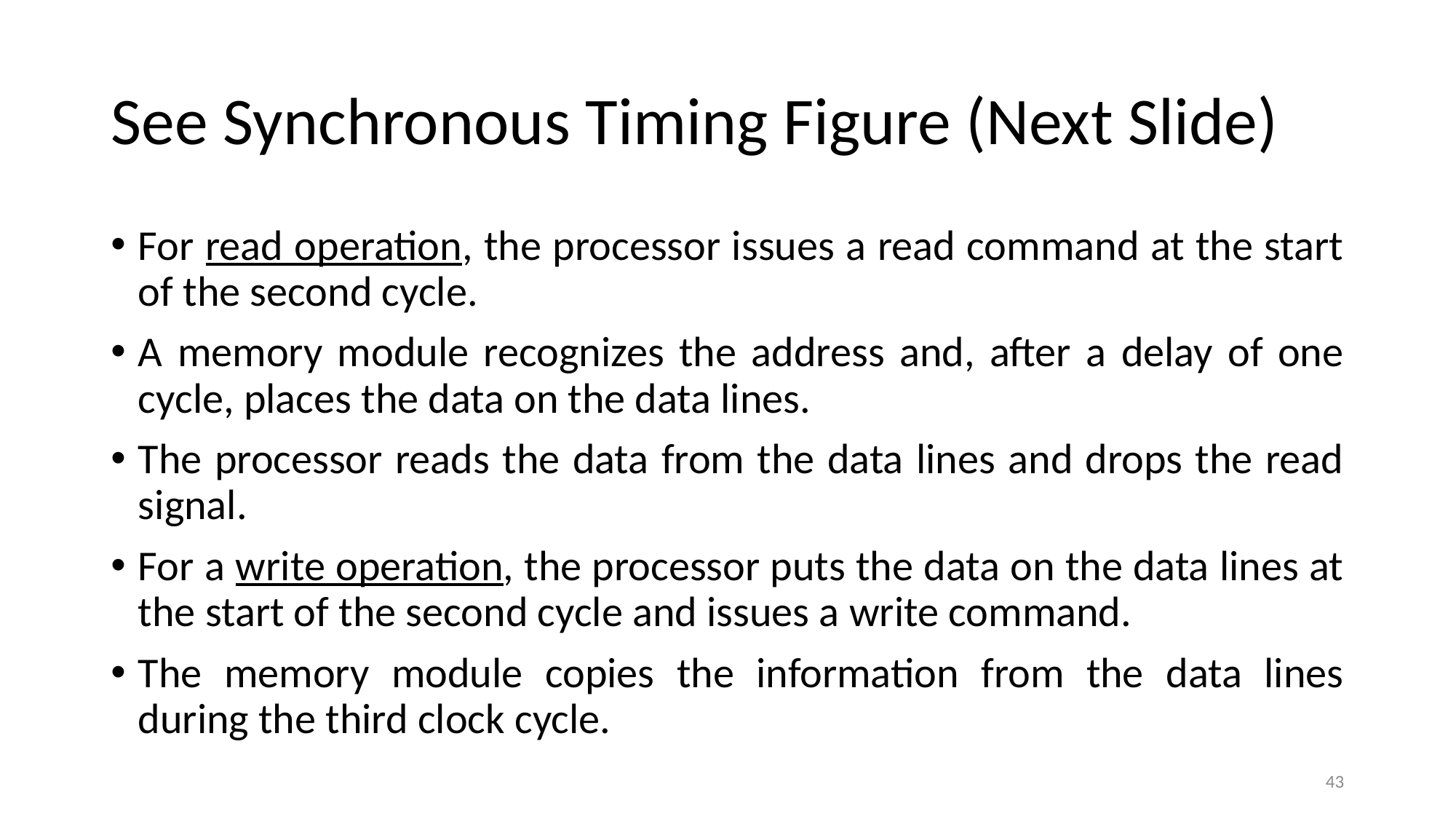

# See Synchronous Timing Figure (Next Slide)
For read operation, the processor issues a read command at the start of the second cycle.
A memory module recognizes the address and, after a delay of one cycle, places the data on the data lines.
The processor reads the data from the data lines and drops the read signal.
For a write operation, the processor puts the data on the data lines at the start of the second cycle and issues a write command.
The memory module copies the information from the data lines during the third clock cycle.
43